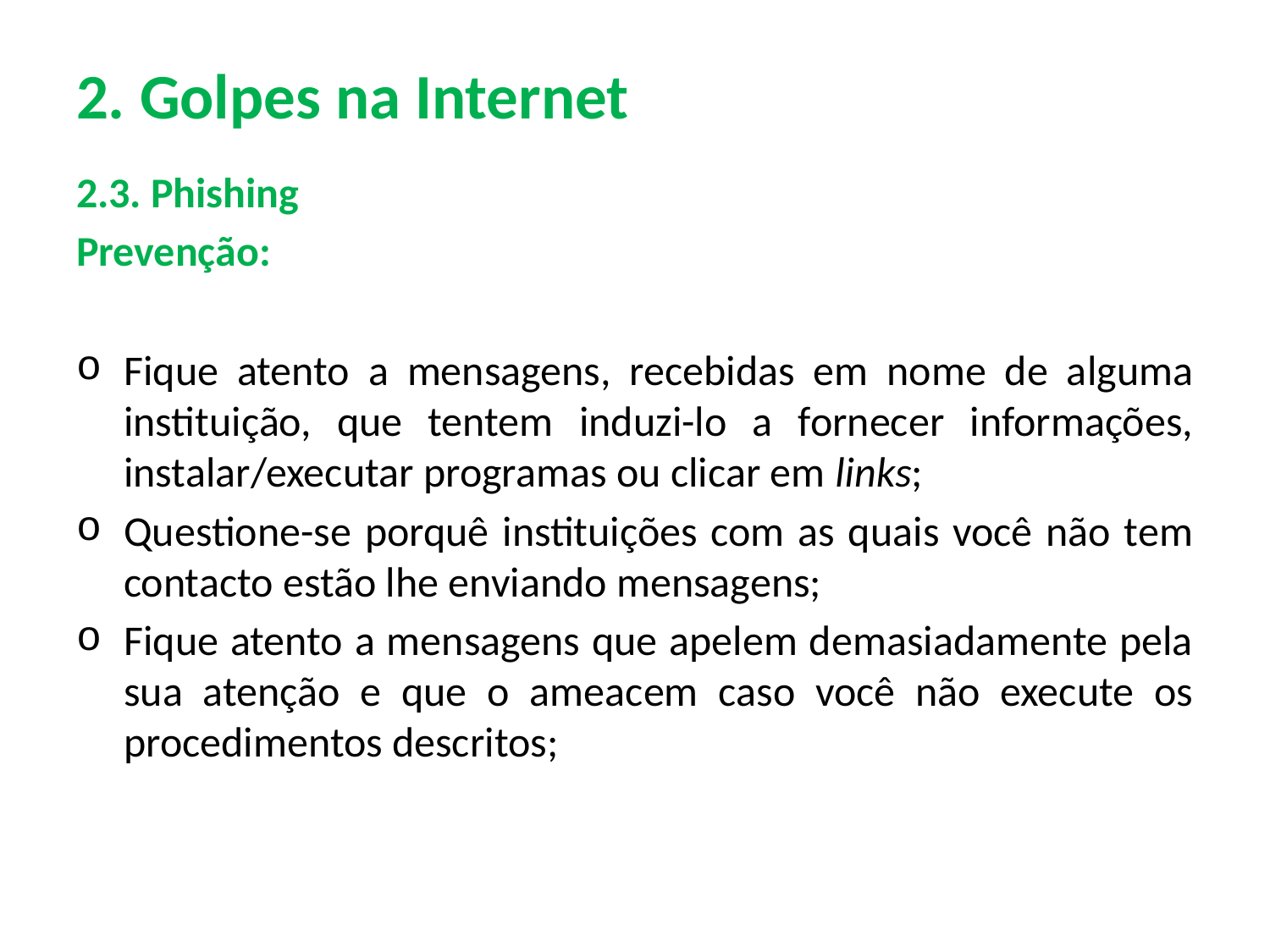

# 2. Golpes na Internet
2.3. Phishing
Prevenção:

Fique atento a mensagens, recebidas em nome de alguma instituição, que tentem induzi-lo a fornecer informações, instalar/executar programas ou clicar em links;
Questione-se porquê instituições com as quais você não tem contacto estão lhe enviando mensagens;
Fique atento a mensagens que apelem demasiadamente pela sua atenção e que o ameacem caso você não execute os procedimentos descritos;